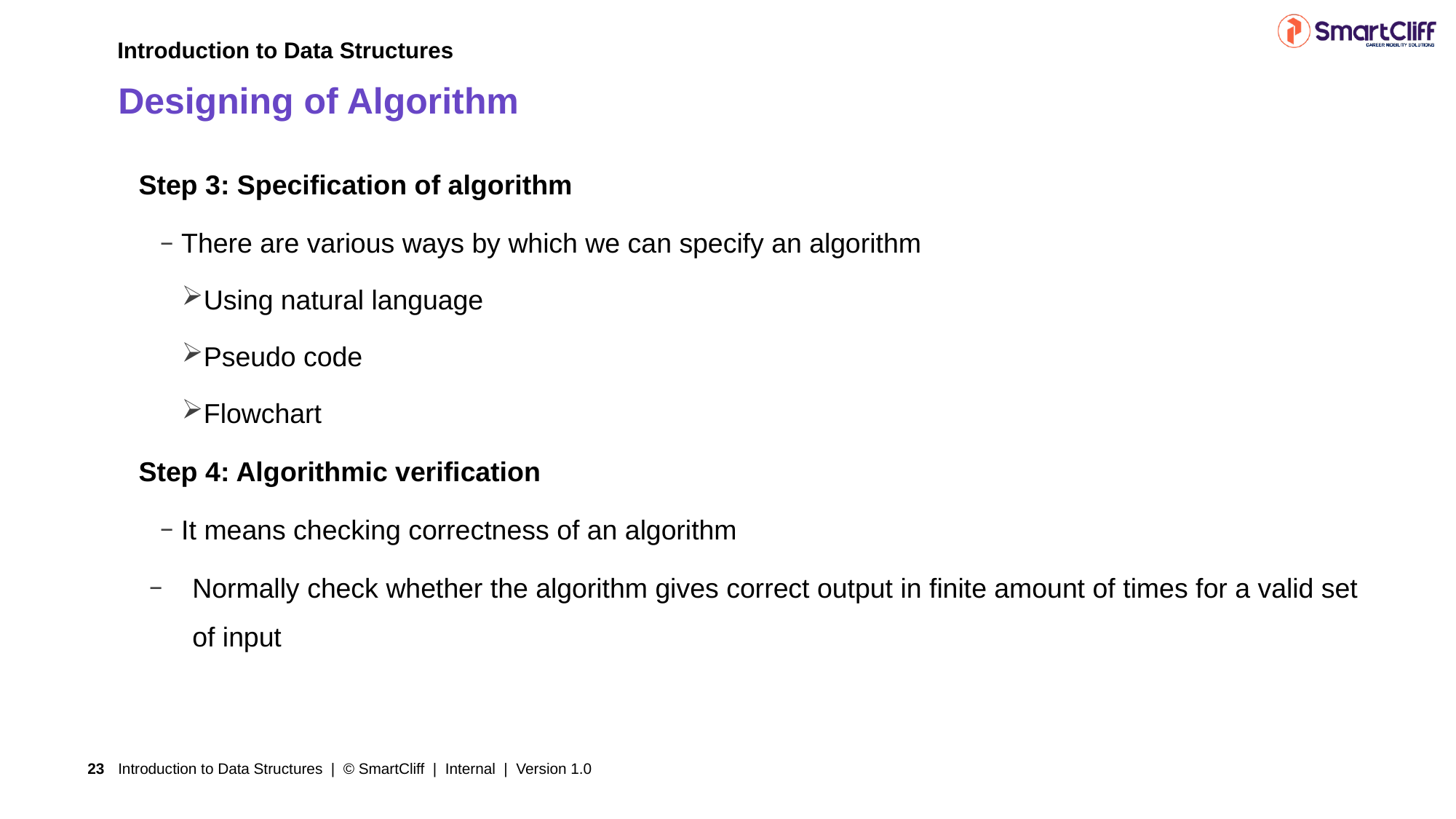

Introduction to Data Structures
# Designing of Algorithm
Step 3: Specification of algorithm
There are various ways by which we can specify an algorithm
Using natural language
Pseudo code
Flowchart
Step 4: Algorithmic verification
It means checking correctness of an algorithm
Normally check whether the algorithm gives correct output in finite amount of times for a valid set of input
23
Introduction to Data Structures  |  © SmartCliff  |  Internal  |  Version 1.0